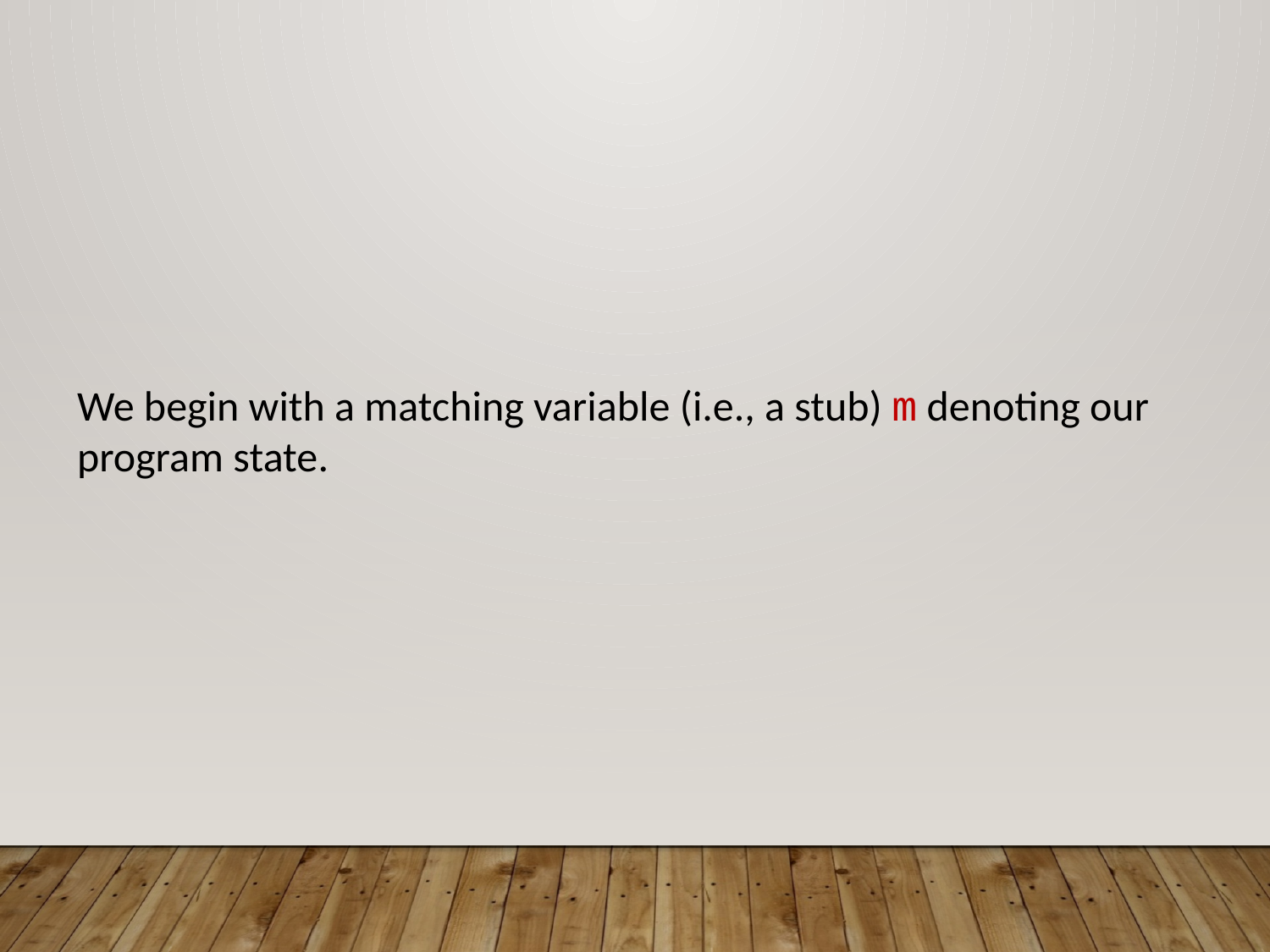

We begin with a matching variable (i.e., a stub) m denoting our program state.